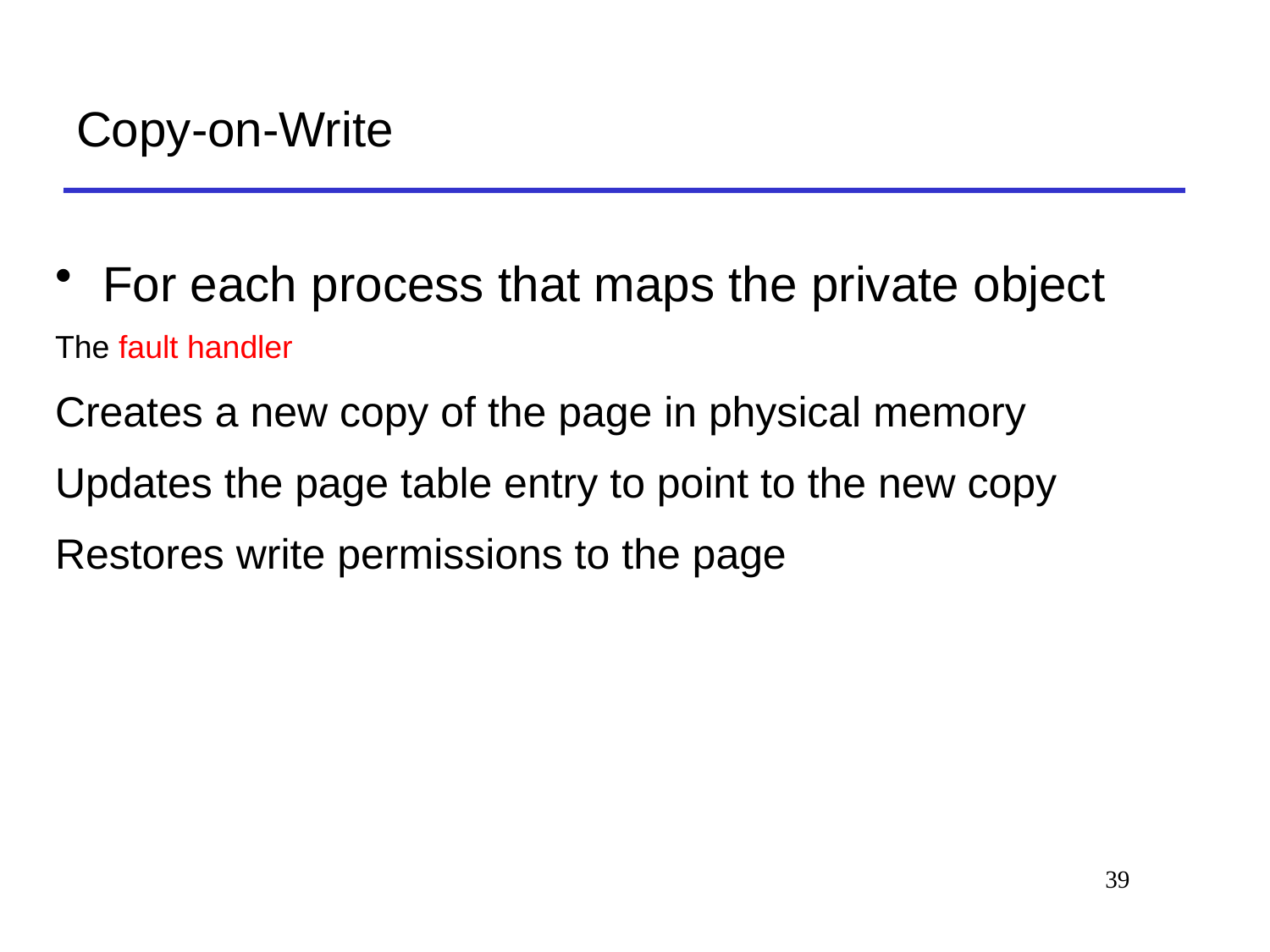

# Copy-on-Write
For each process that maps the private object
The fault handler
Creates a new copy of the page in physical memory
Updates the page table entry to point to the new copy
Restores write permissions to the page
39